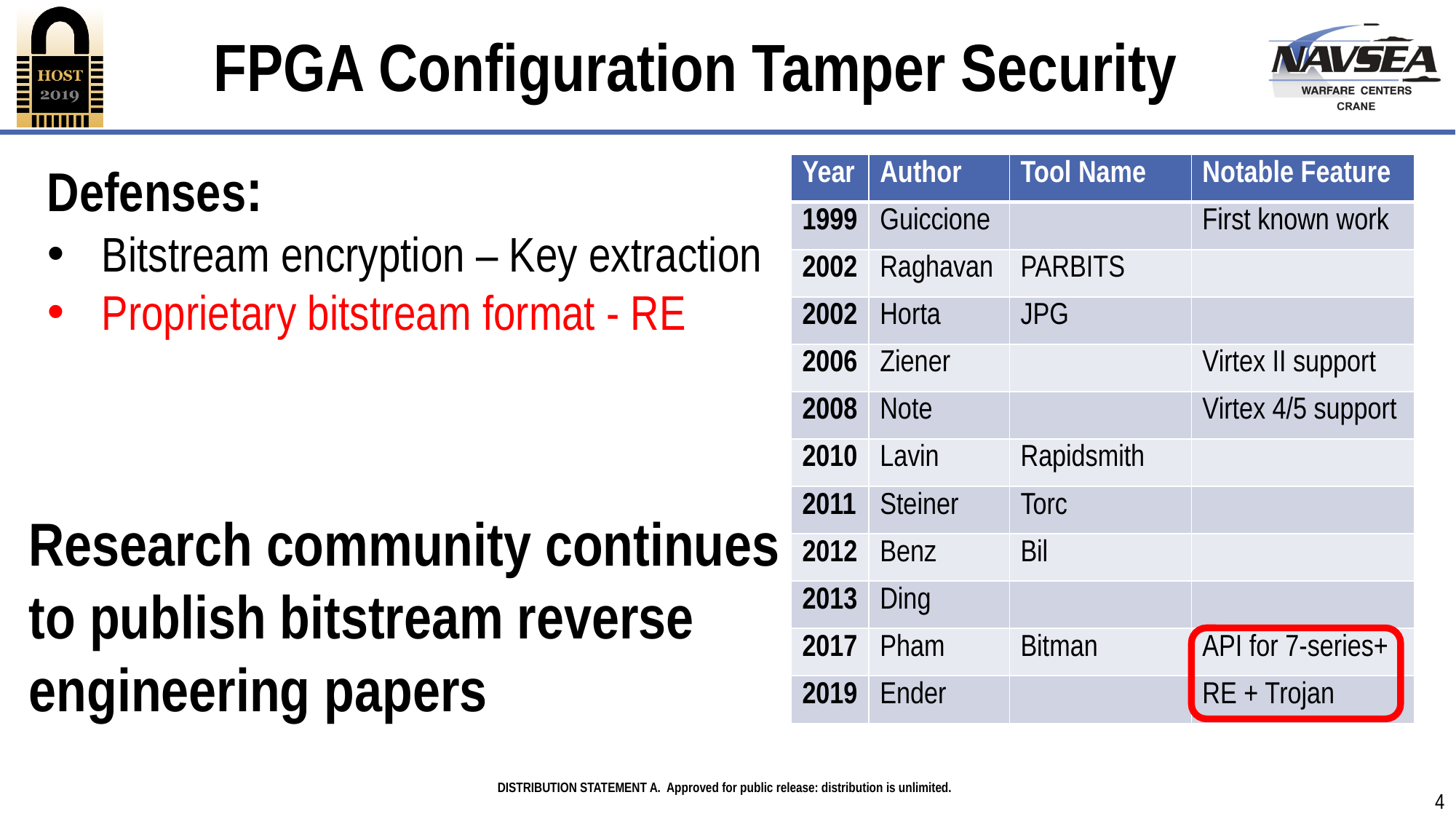

# FPGA Configuration Tamper Security
Defenses:
Bitstream encryption – Key extraction
Proprietary bitstream format - RE
| Year | Author | Tool Name | Notable Feature |
| --- | --- | --- | --- |
| 1999 | Guiccione |  | First known work |
| 2002 | Raghavan | PARBITS |  |
| 2002 | Horta | JPG |  |
| 2006 | Ziener |  | Virtex II support |
| 2008 | Note |  | Virtex 4/5 support |
| 2010 | Lavin | Rapidsmith |  |
| 2011 | Steiner | Torc |  |
| 2012 | Benz | Bil |  |
| 2013 | Ding |  |  |
| 2017 | Pham | Bitman | API for 7-series+ |
| 2019 | Ender |  | RE + Trojan |
Research community continues to publish bitstream reverse engineering papers